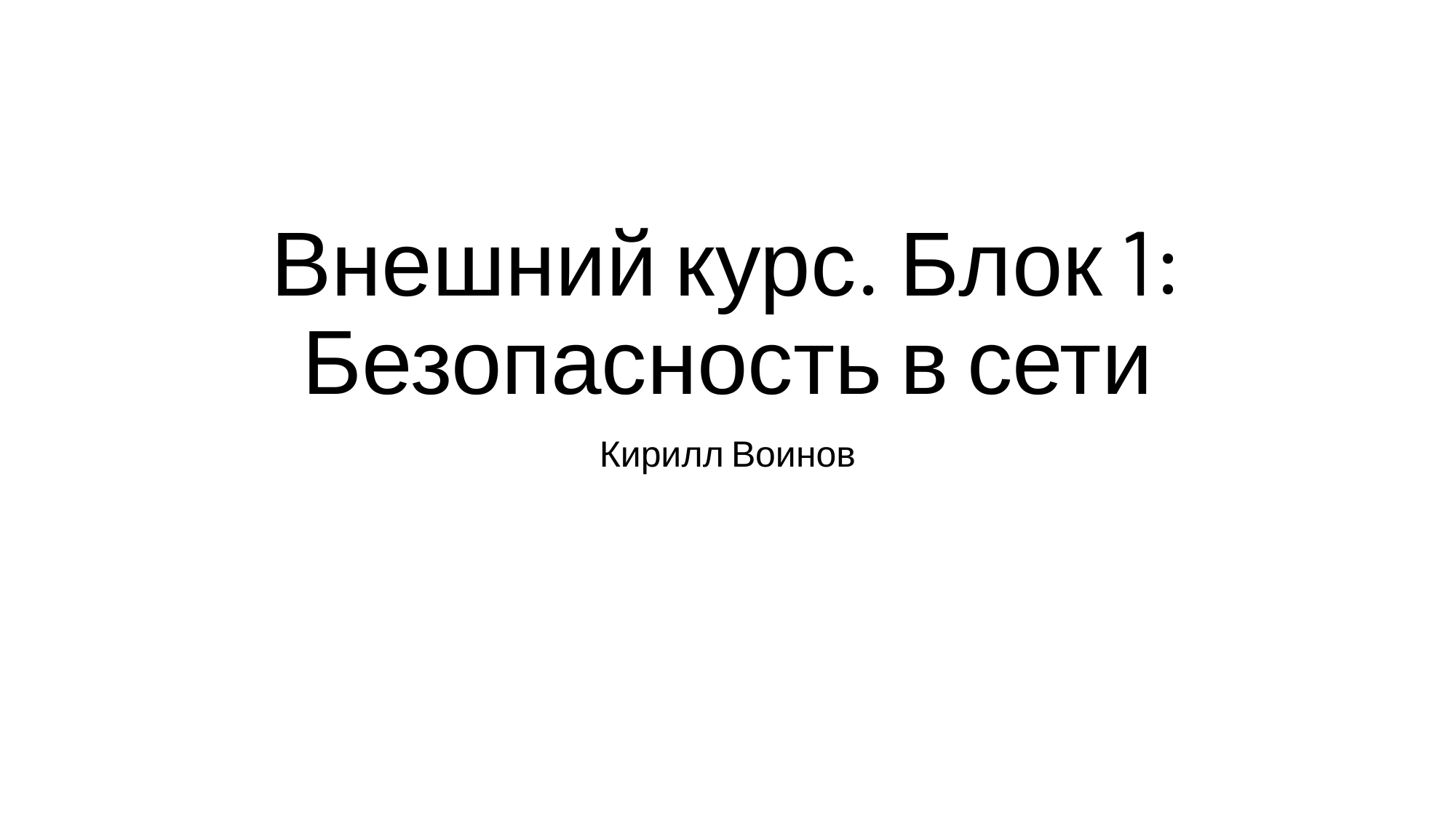

# Внешний курс. Блок 1: Безопасность в сети
Кирилл Воинов